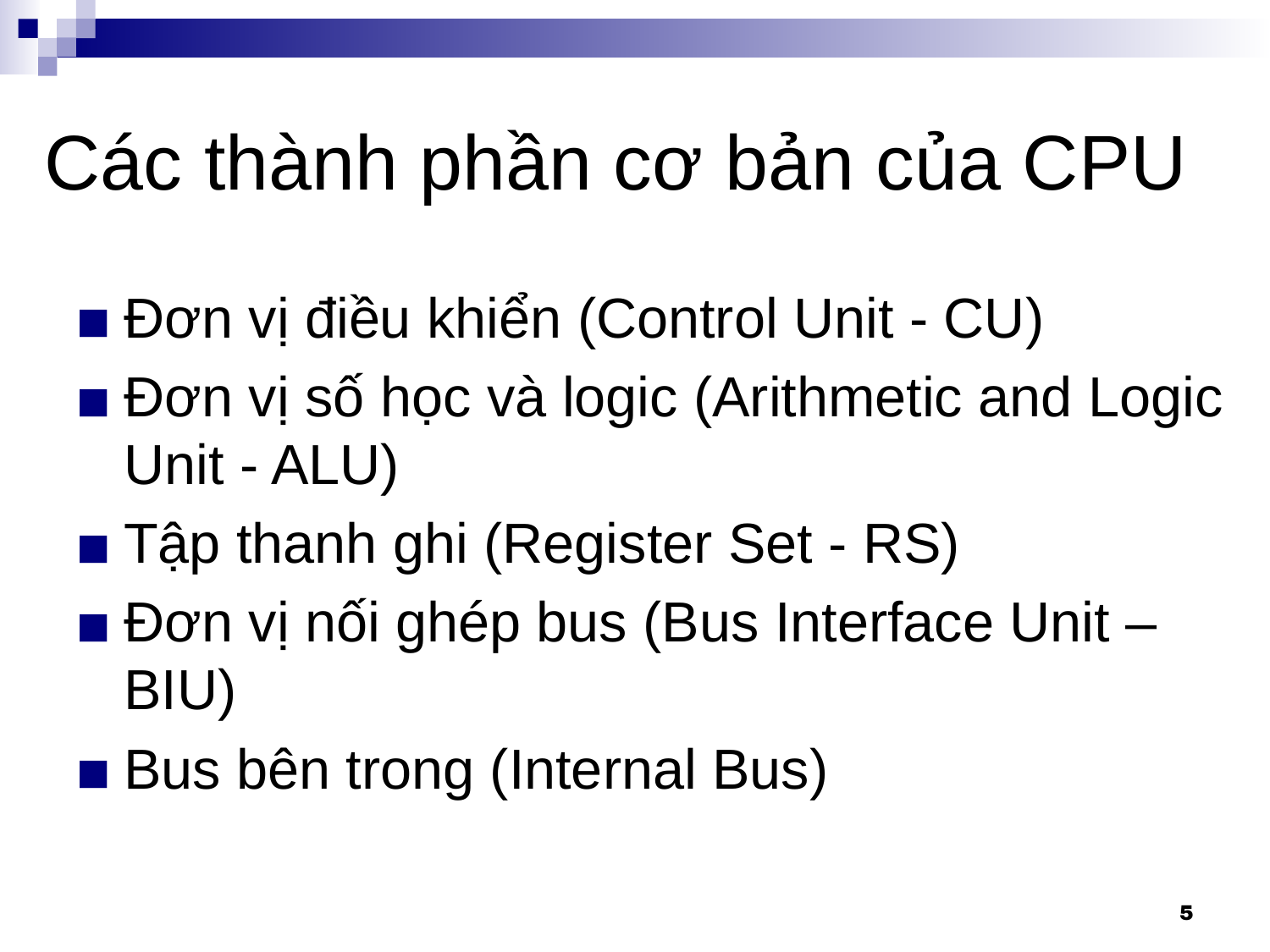

# Các thành phần cơ bản của CPU
Đơn vị điều khiển (Control Unit - CU)
Đơn vị số học và logic (Arithmetic and Logic Unit - ALU)
Tập thanh ghi (Register Set - RS)
Đơn vị nối ghép bus (Bus Interface Unit –BIU)
Bus bên trong (Internal Bus)
5